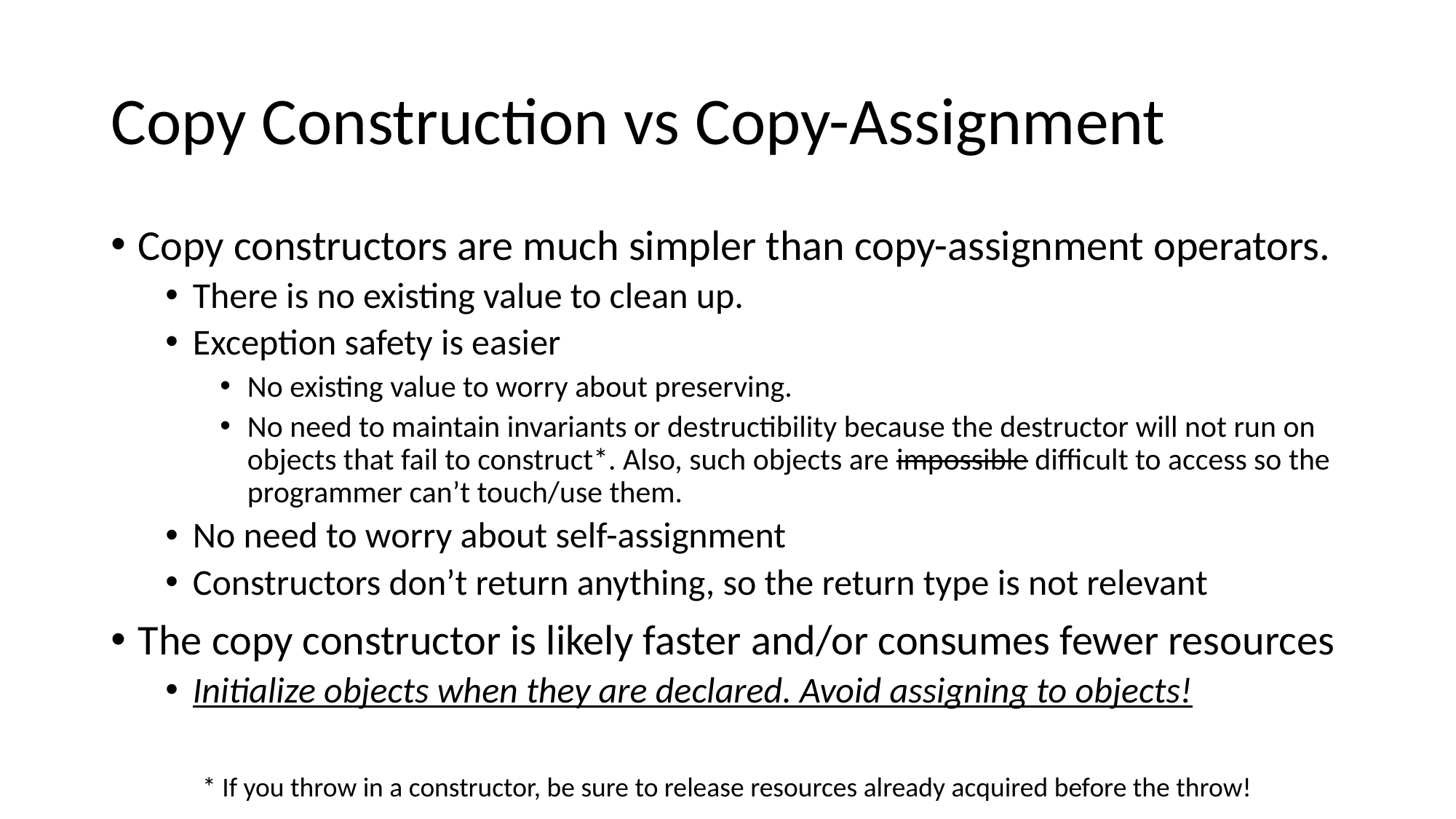

# Copy Construction vs Copy-Assignment
Copy constructors are much simpler than copy-assignment operators.
There is no existing value to clean up.
Exception safety is easier
No existing value to worry about preserving.
No need to maintain invariants or destructibility because the destructor will not run on objects that fail to construct*. Also, such objects are impossible difficult to access so the programmer can’t touch/use them.
No need to worry about self-assignment
Constructors don’t return anything, so the return type is not relevant
The copy constructor is likely faster and/or consumes fewer resources
Initialize objects when they are declared. Avoid assigning to objects!
* If you throw in a constructor, be sure to release resources already acquired before the throw!